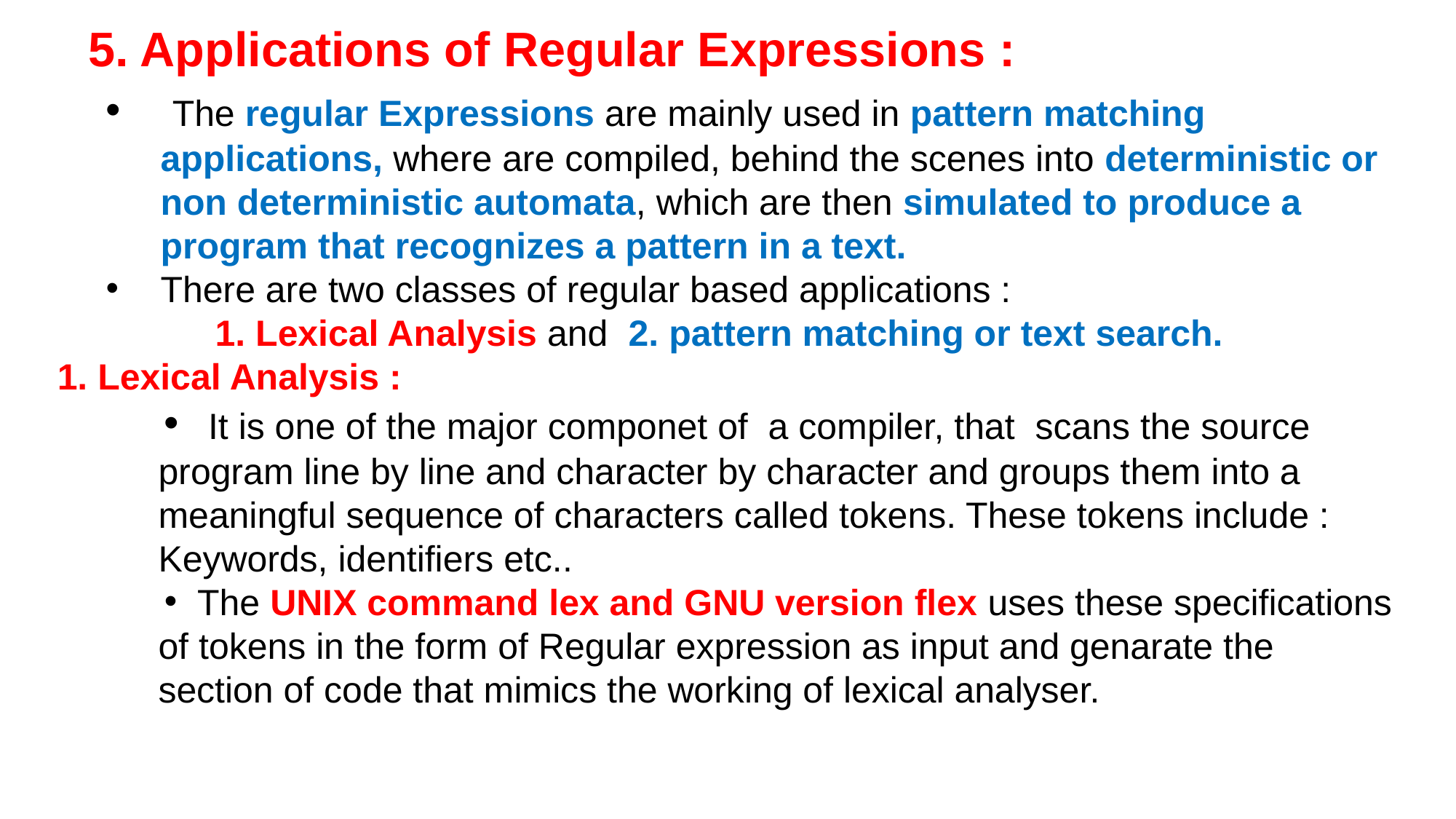

5. Applications of Regular Expressions :

 The regular Expressions are mainly used in pattern matching applications, where are compiled, behind the scenes into deterministic or non deterministic automata, which are then simulated to produce a program that recognizes a pattern in a text.
There are two classes of regular based applications :
1. Lexical Analysis and  2. pattern matching or text search.
1. Lexical Analysis :
   It is one of the major componet of  a compiler, that  scans the source program line by line and character by character and groups them into a  meaningful sequence of characters called tokens. These tokens include :  Keywords, identifiers etc..
  The UNIX command lex and GNU version flex uses these specifications of tokens in the form of Regular expression as input and genarate the section of code that mimics the working of lexical analyser.